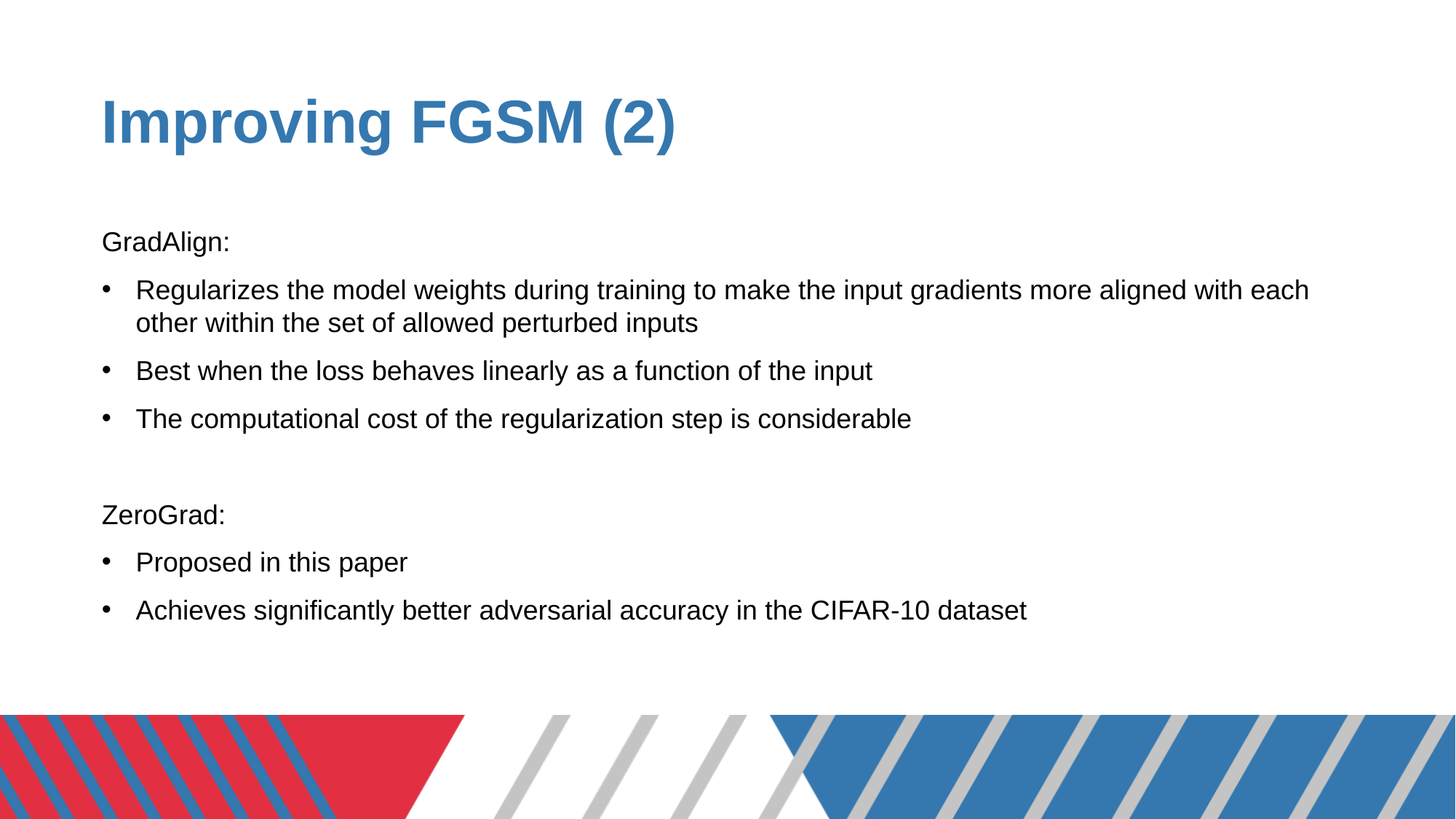

# Improving FGSM (2)

GradAlign:
Regularizes the model weights during training to make the input gradients more aligned with each other within the set of allowed perturbed inputs
Best when the loss behaves linearly as a function of the input
The computational cost of the regularization step is considerable

ZeroGrad:
Proposed in this paper
Achieves significantly better adversarial accuracy in the CIFAR-10 dataset